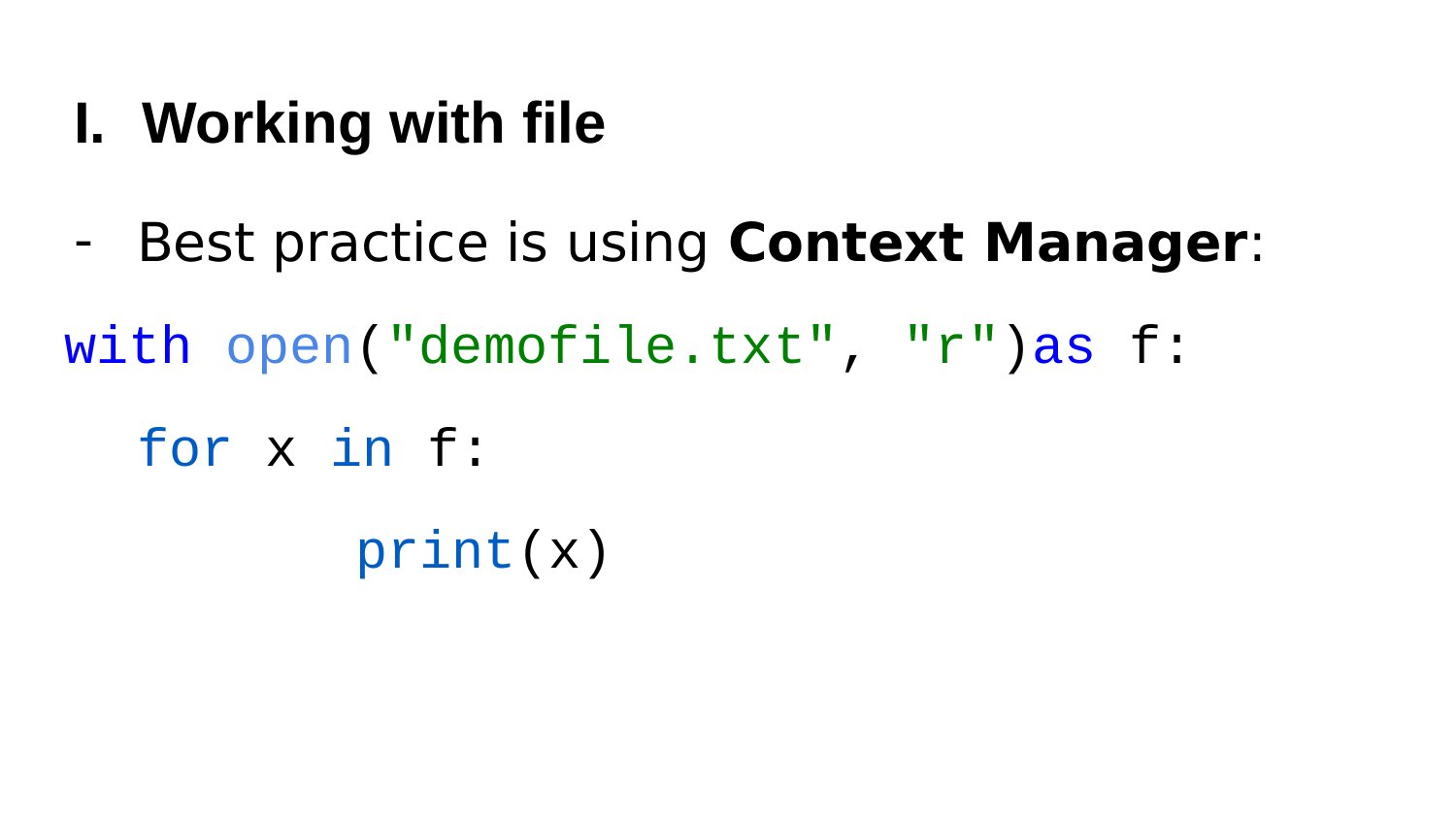

# Working with file
Best practice is using Context Manager:
with open("demofile.txt", "r")as f:
for x in f:
  		print(x)